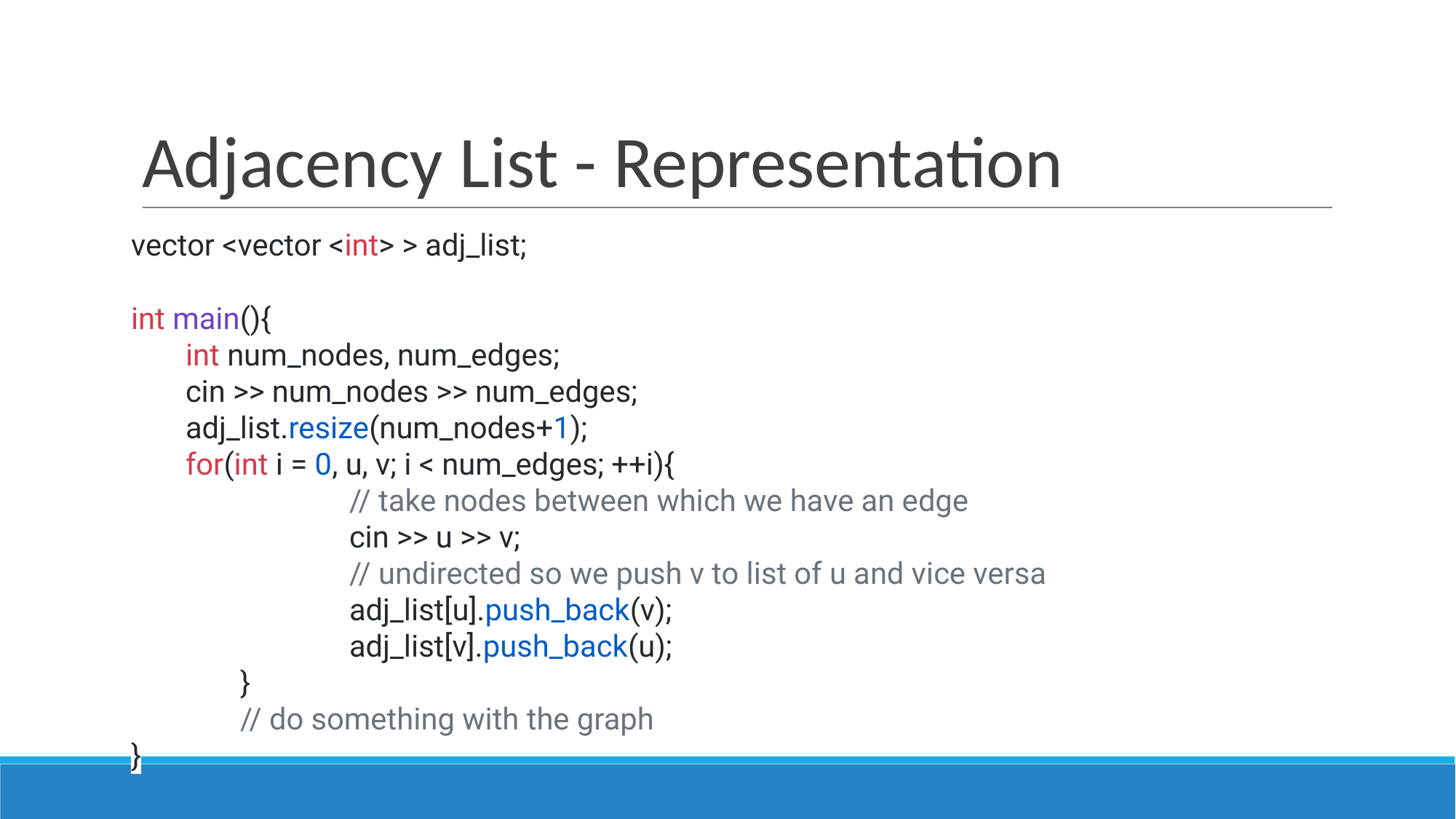

# Adjacency List - Representation
vector <vector <int> > adj_list;

int main(){
int num_nodes, num_edges;
cin >> num_nodes >> num_edges;
adj_list.resize(num_nodes+1);
for(int i = 0, u, v; i < num_edges; ++i){
   		// take nodes between which we have an edge
   		cin >> u >> v;
   		// undirected so we push v to list of u and vice versa
   		adj_list[u].push_back(v);
   		adj_list[v].push_back(u);
 	}										// do something with the graph
}